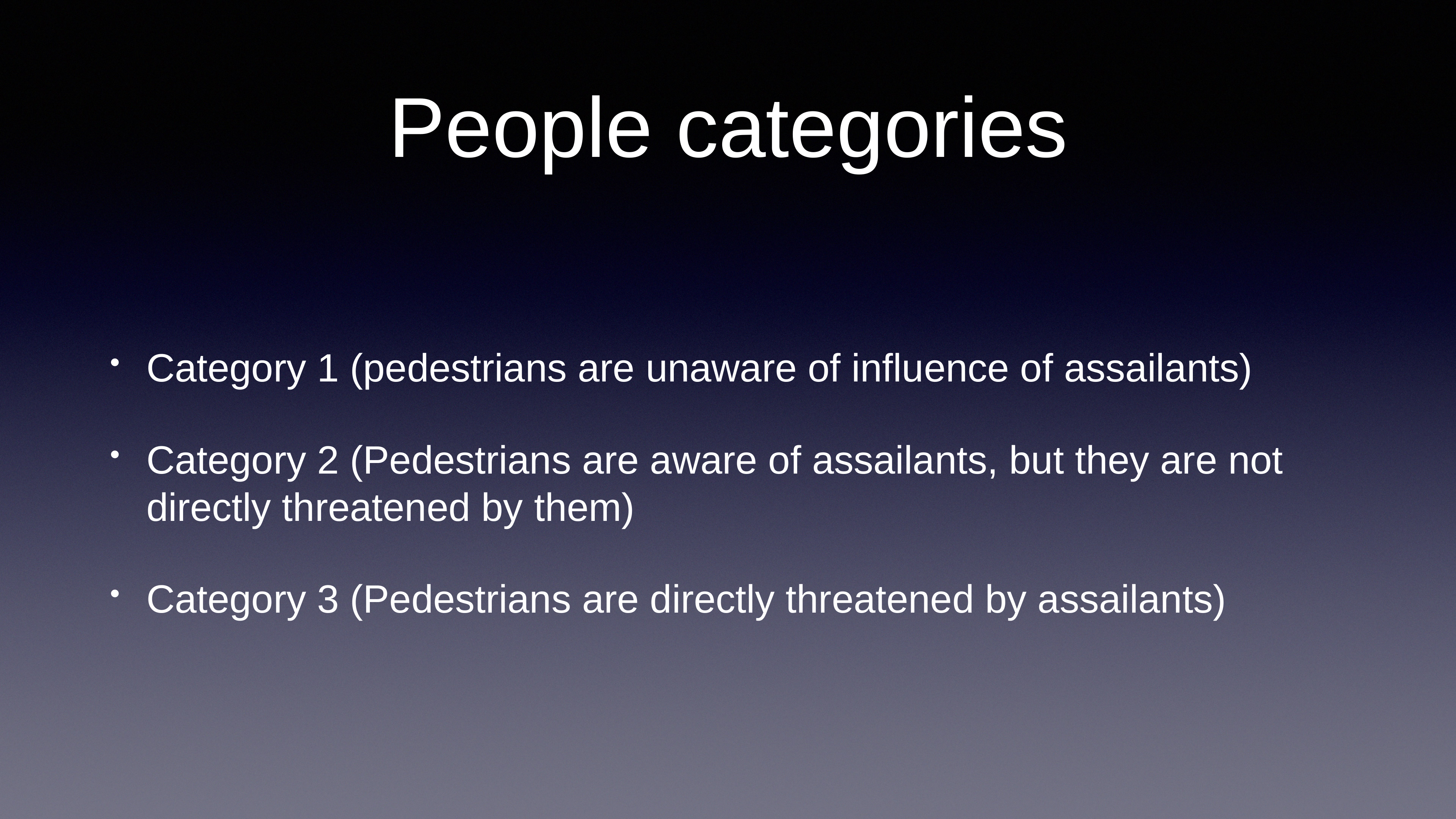

# People categories
Category 1 (pedestrians are unaware of influence of assailants)
Category 2 (Pedestrians are aware of assailants, but they are not directly threatened by them)
Category 3 (Pedestrians are directly threatened by assailants)